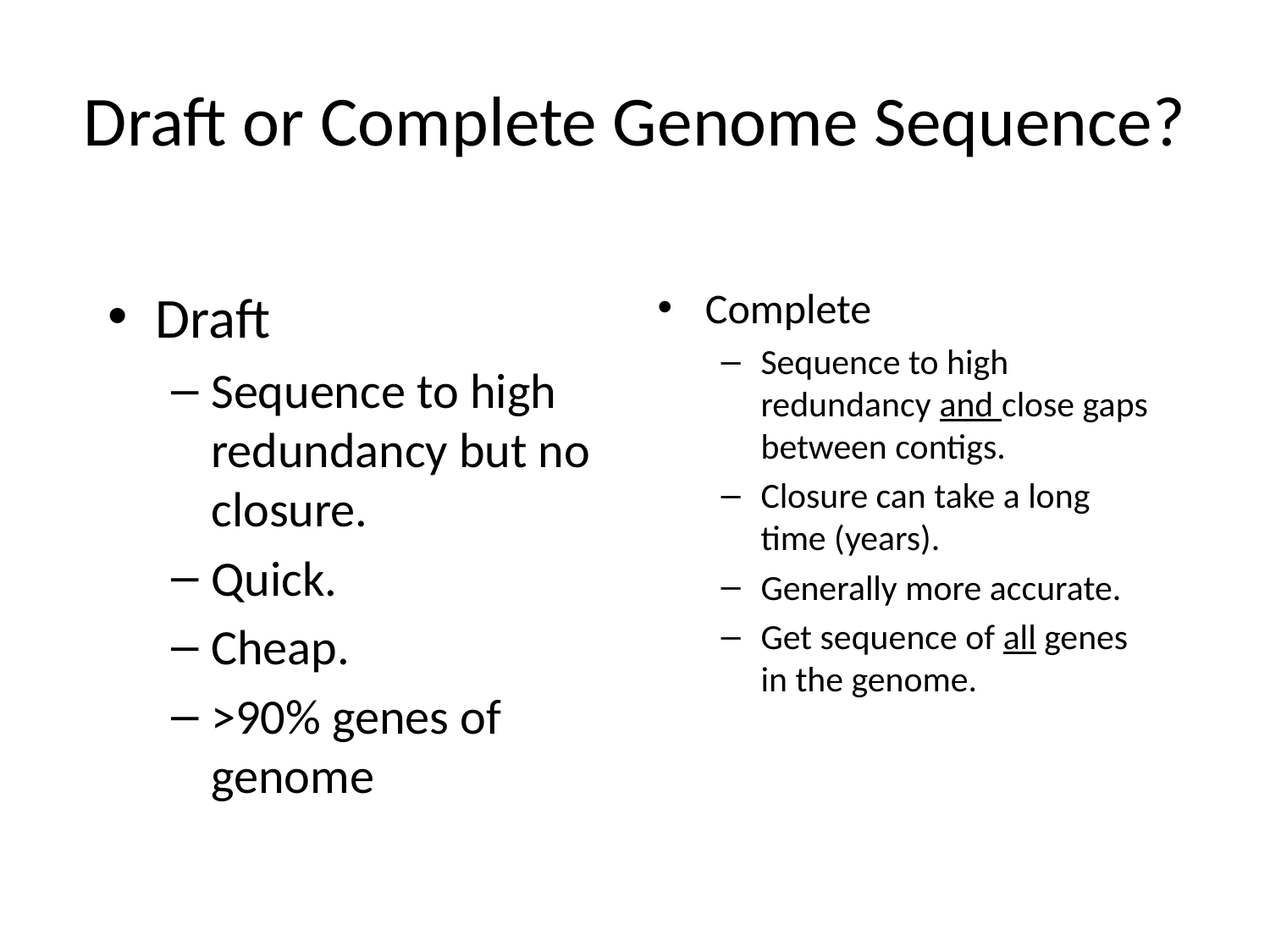

# Draft or Complete Genome Sequence?
Draft
Sequence to high redundancy but no closure.
Quick.
Cheap.
>90% genes of genome
Complete
Sequence to high redundancy and close gaps between contigs.
Closure can take a long time (years).
Generally more accurate.
Get sequence of all genes in the genome.